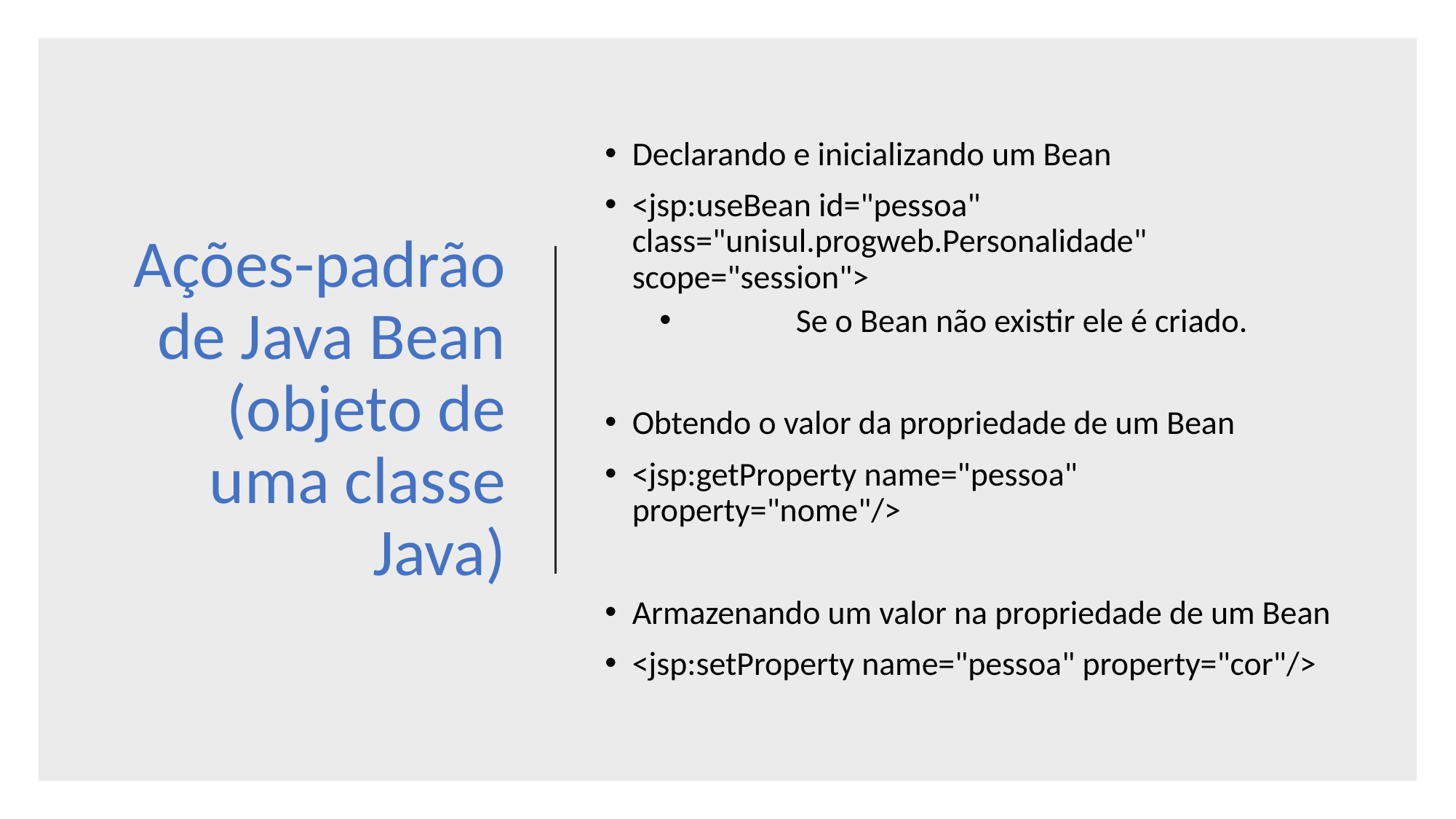

# Ações-padrão de Java Bean (objeto de uma classe Java)
Declarando e inicializando um Bean
<jsp:useBean id="pessoa" class="unisul.progweb.Personalidade" scope="session">
	Se o Bean não existir ele é criado.

Obtendo o valor da propriedade de um Bean
<jsp:getProperty name="pessoa" property="nome"/>

Armazenando um valor na propriedade de um Bean
<jsp:setProperty name="pessoa" property="cor"/>